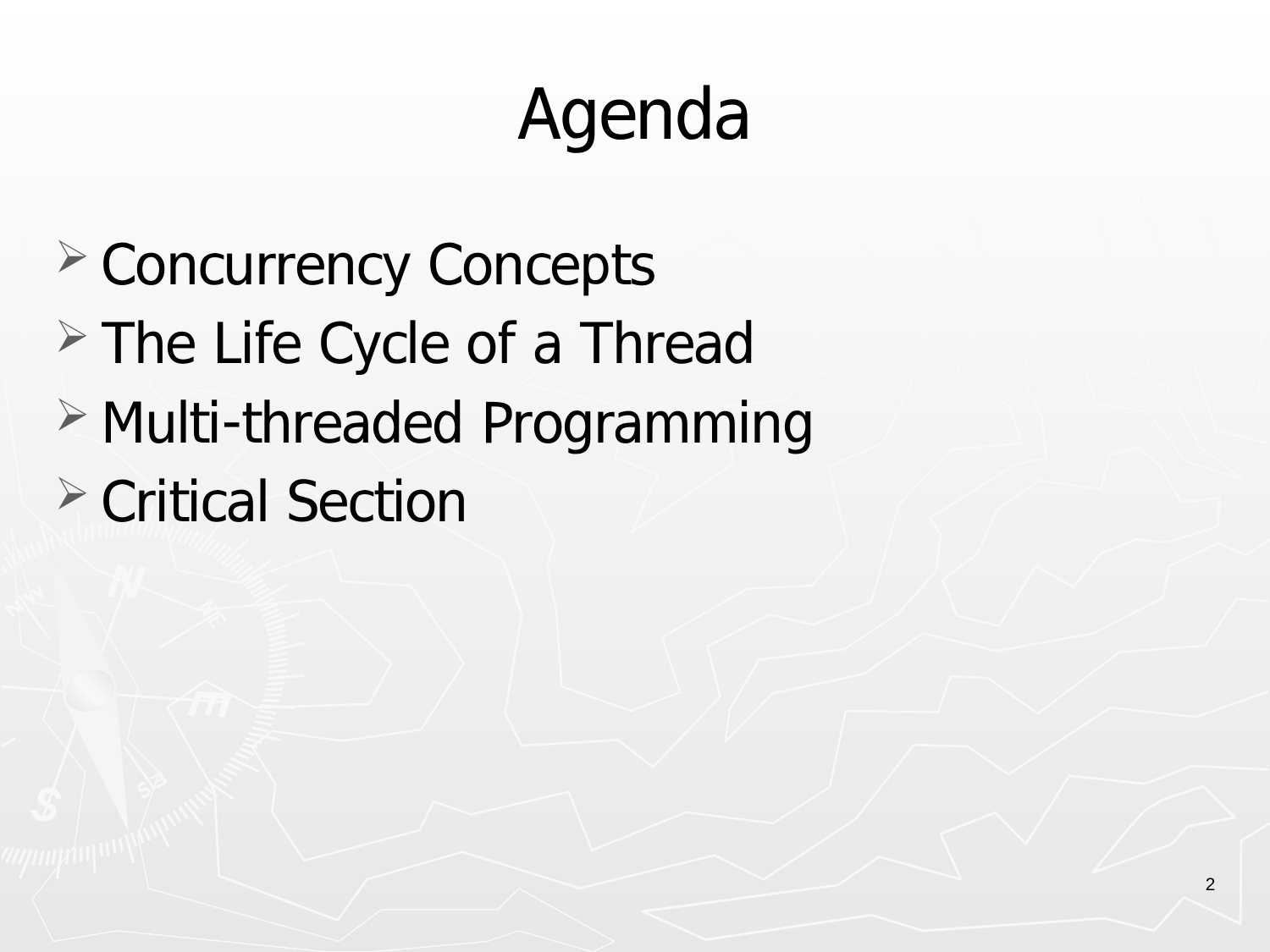

# Agenda
Concurrency Concepts
The Life Cycle of a Thread
Multi-threaded Programming
Critical Section
2